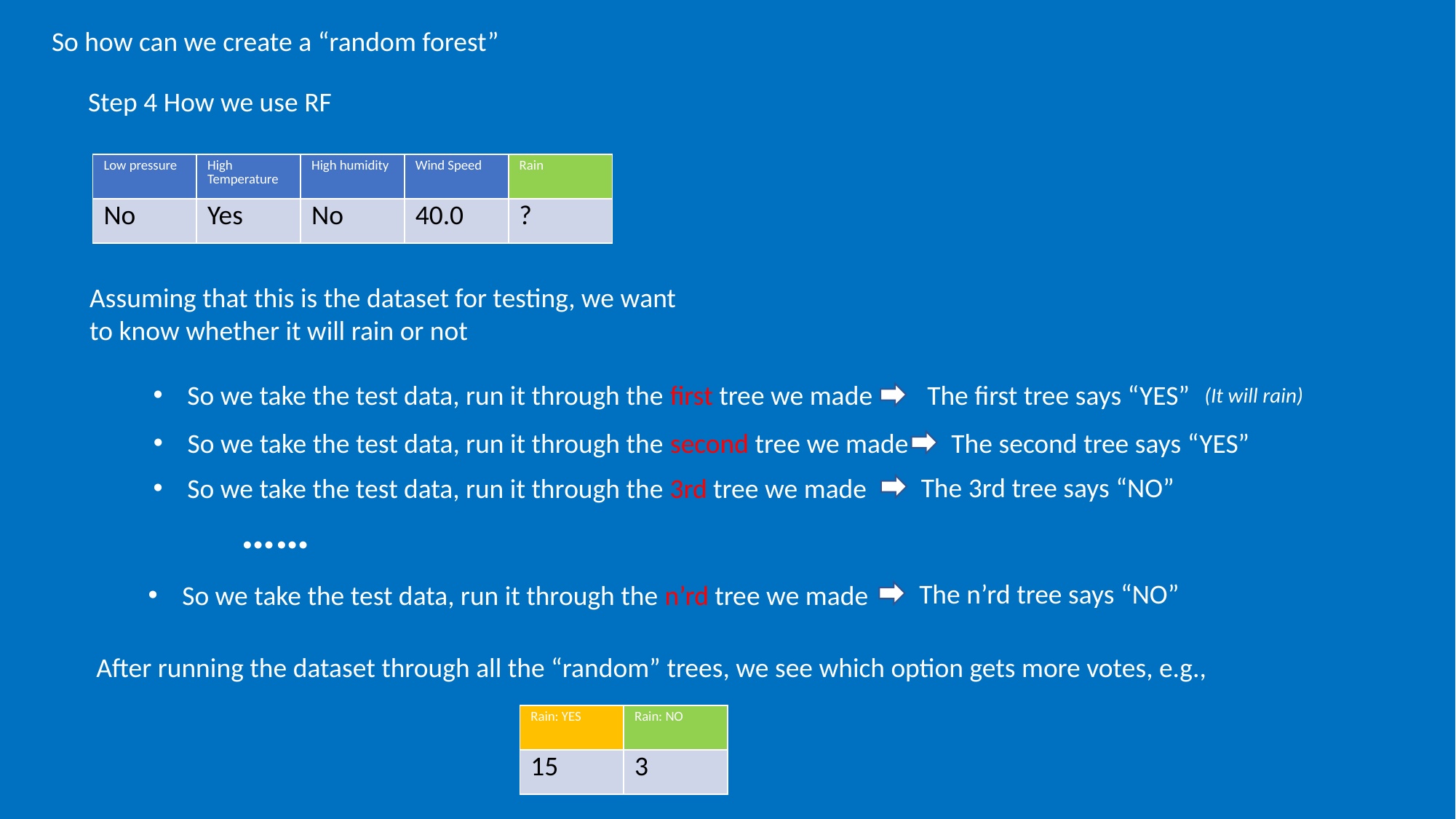

So how can we create a “random forest”
Step 4 How we use RF
| Low pressure | High Temperature | High humidity | Wind Speed | Rain |
| --- | --- | --- | --- | --- |
| No | Yes | No | 40.0 | ? |
Assuming that this is the dataset for testing, we want to know whether it will rain or not
So we take the test data, run it through the first tree we made
The first tree says “YES”
(It will rain)

So we take the test data, run it through the second tree we made
The second tree says “YES”

The 3rd tree says “NO”
So we take the test data, run it through the 3rd tree we made

……
The n’rd tree says “NO”
So we take the test data, run it through the n’rd tree we made

After running the dataset through all the “random” trees, we see which option gets more votes, e.g.,
| Rain: YES | Rain: NO |
| --- | --- |
| 15 | 3 |